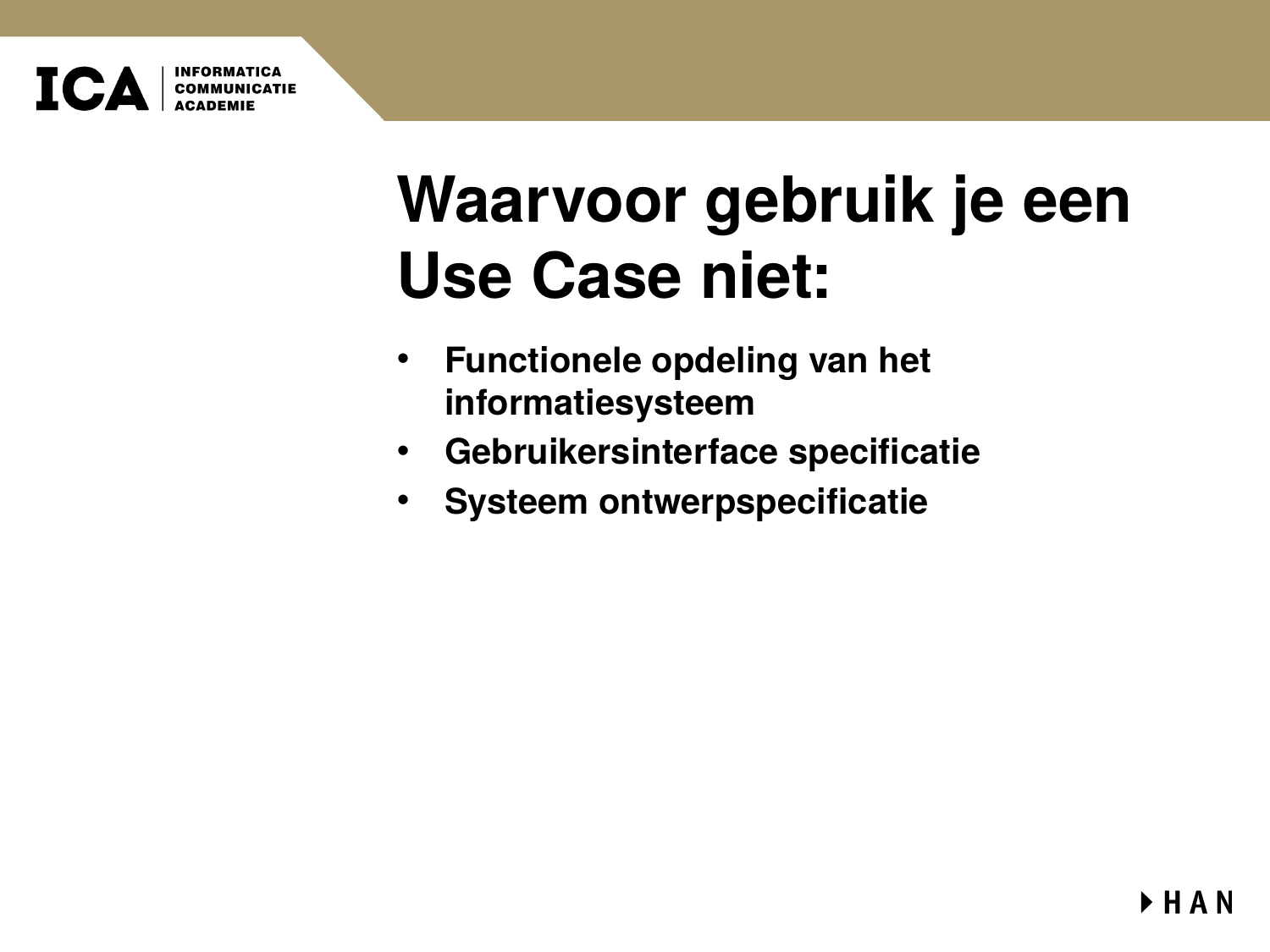

# Waarvoor gebruik je een Use Case niet:

Functionele opdeling van het informatiesysteem
Gebruikersinterface specificatie
Systeem ontwerpspecificatie